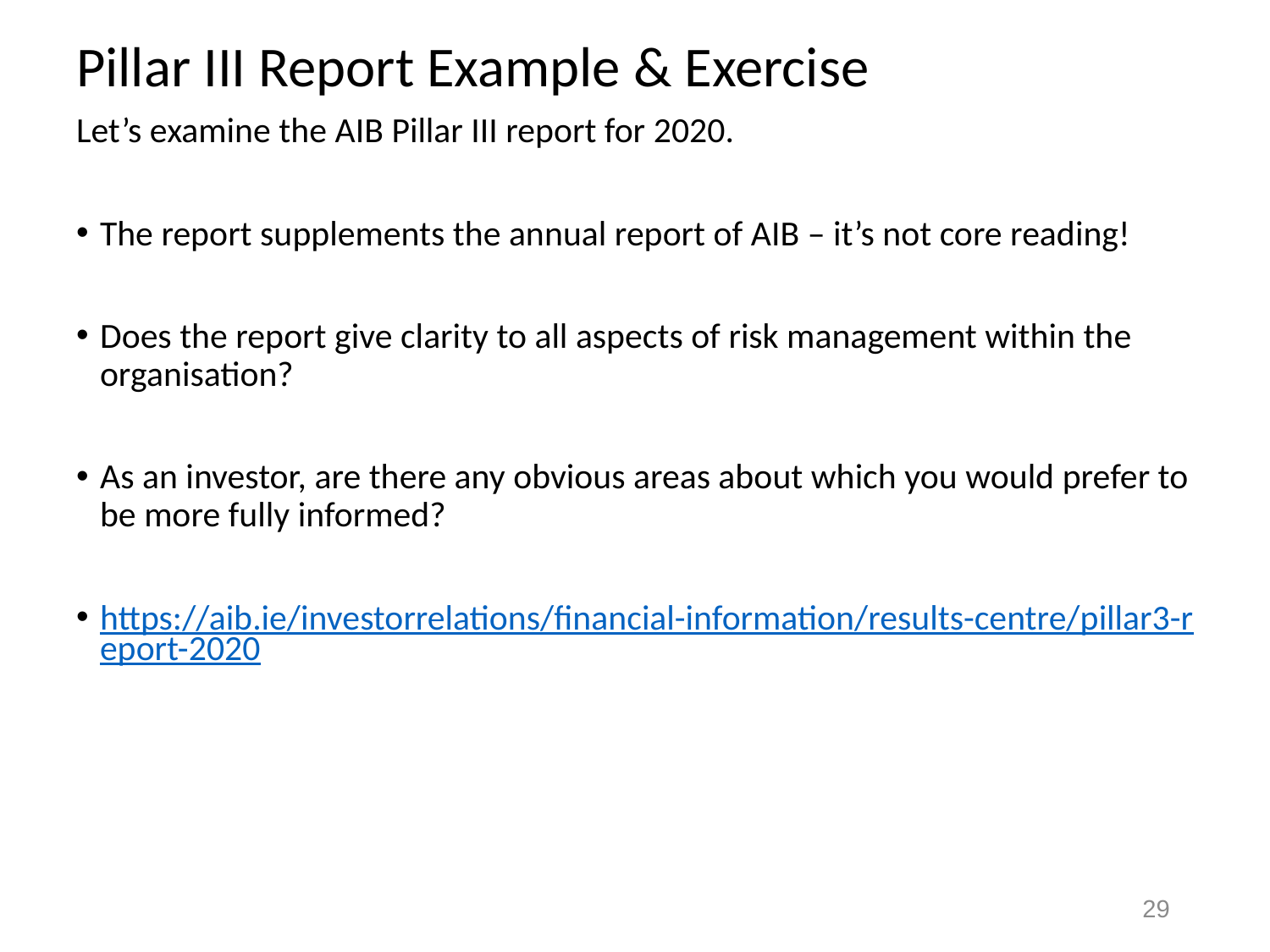

# Pillar III Report Example & Exercise
Let’s examine the AIB Pillar III report for 2020.

The report supplements the annual report of AIB – it’s not core reading!

Does the report give clarity to all aspects of risk management within the organisation?

As an investor, are there any obvious areas about which you would prefer to be more fully informed?

https://aib.ie/investorrelations/financial-information/results-centre/pillar3-report-2020

29